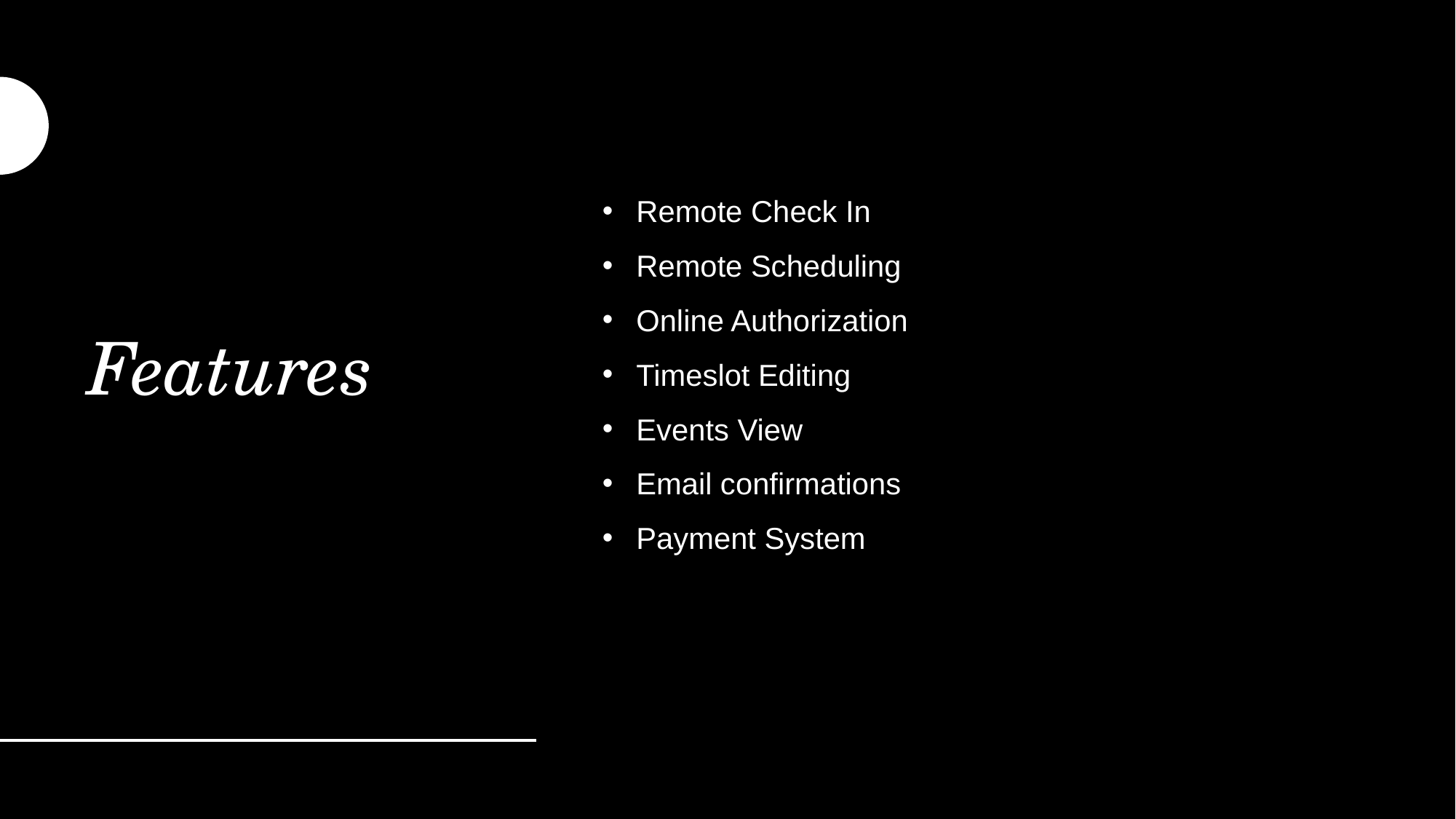

# Features
Remote Check In
Remote Scheduling
Online Authorization
Timeslot Editing
Events View
Email confirmations
Payment System